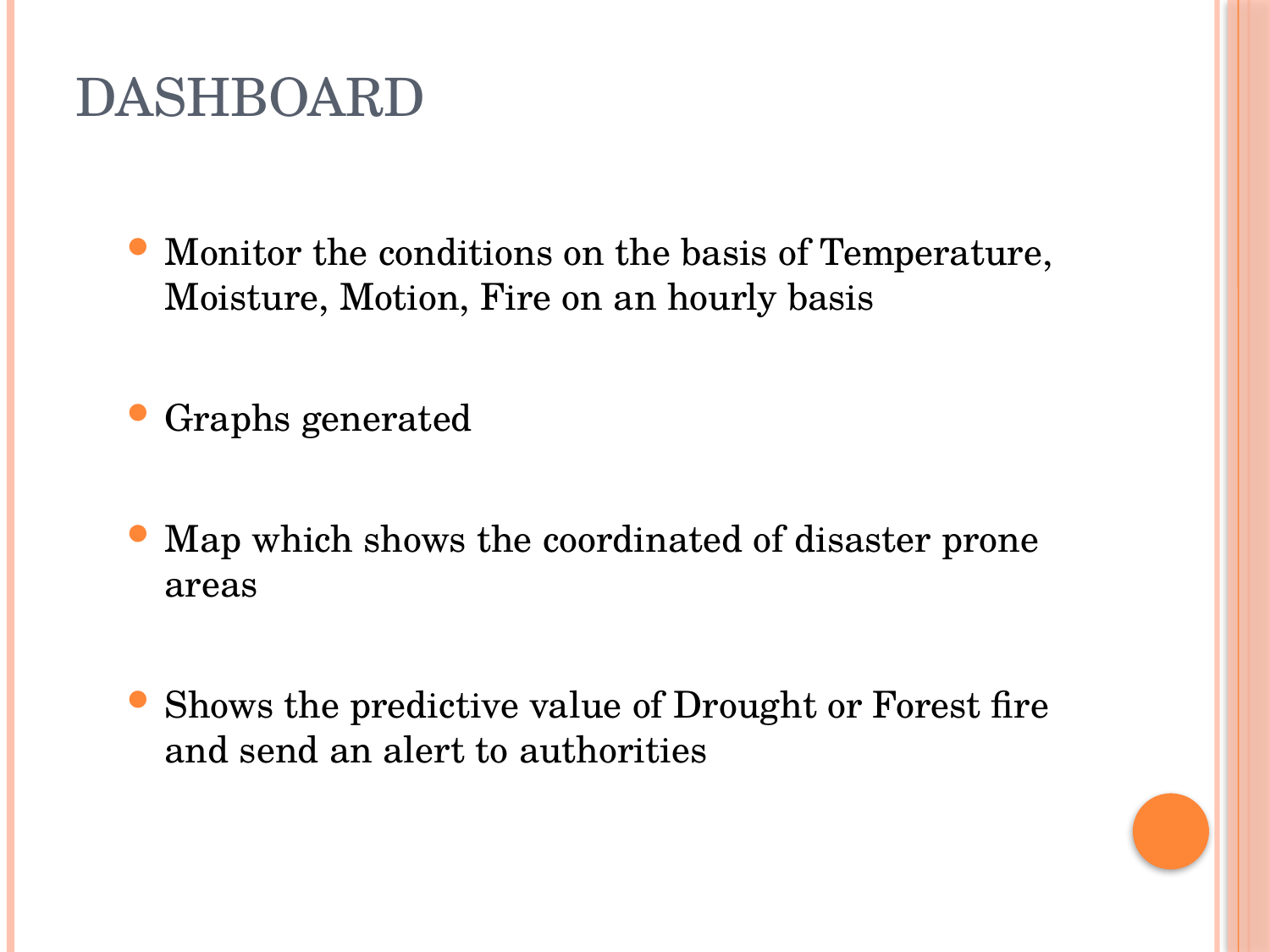

# Dashboard
Monitor the conditions on the basis of Temperature, Moisture, Motion, Fire on an hourly basis

Graphs generated

Map which shows the coordinated of disaster prone areas

Shows the predictive value of Drought or Forest fire and send an alert to authorities